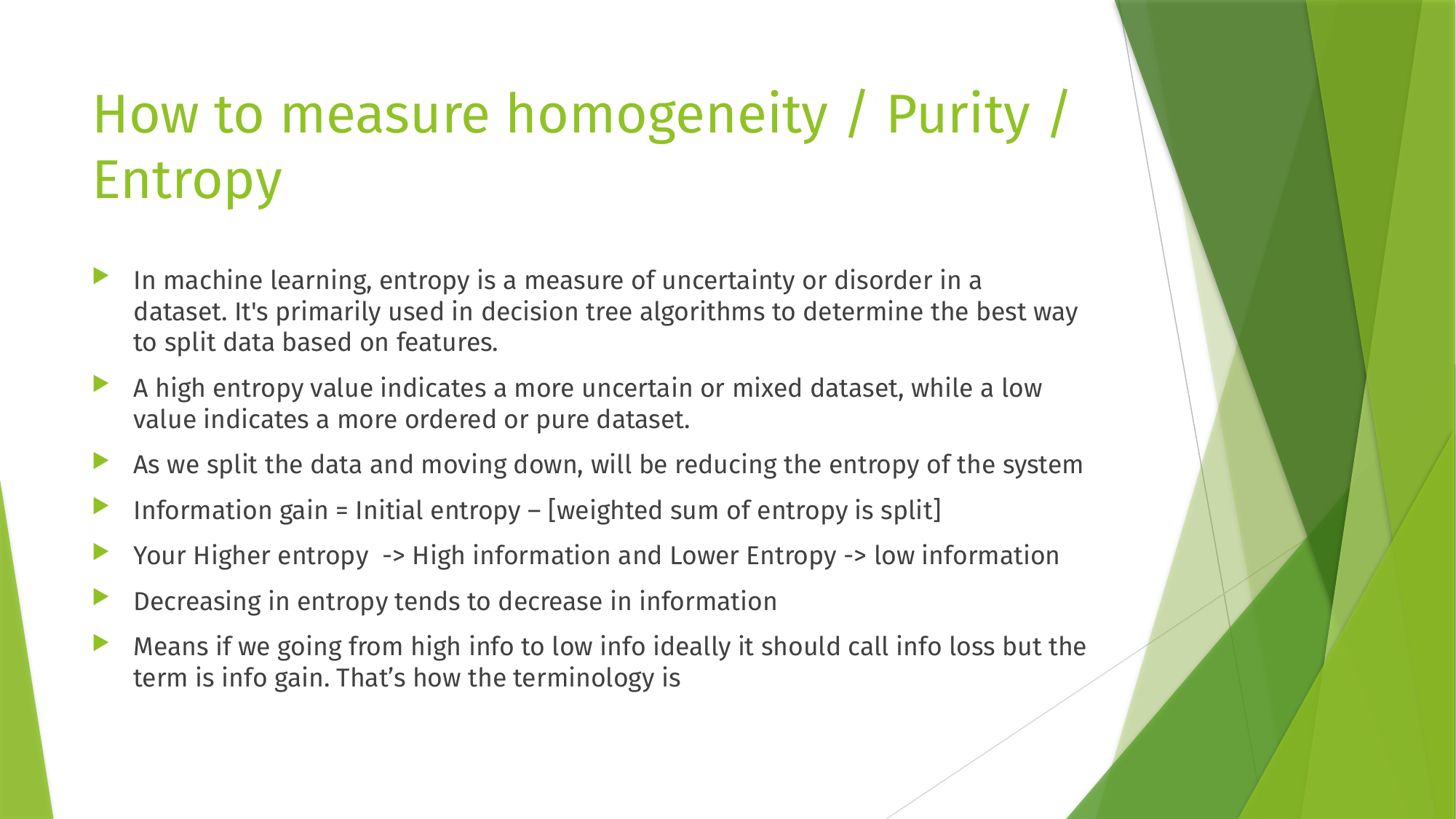

# How to measure homogeneity / Purity / Entropy
In machine learning, entropy is a measure of uncertainty or disorder in a dataset. It's primarily used in decision tree algorithms to determine the best way to split data based on features.
A high entropy value indicates a more uncertain or mixed dataset, while a low value indicates a more ordered or pure dataset.
As we split the data and moving down, will be reducing the entropy of the system
Information gain = Initial entropy – [weighted sum of entropy is split]
Your Higher entropy  -> High information and Lower Entropy -> low information
Decreasing in entropy tends to decrease in information
Means if we going from high info to low info ideally it should call info loss but the term is info gain. That’s how the terminology is